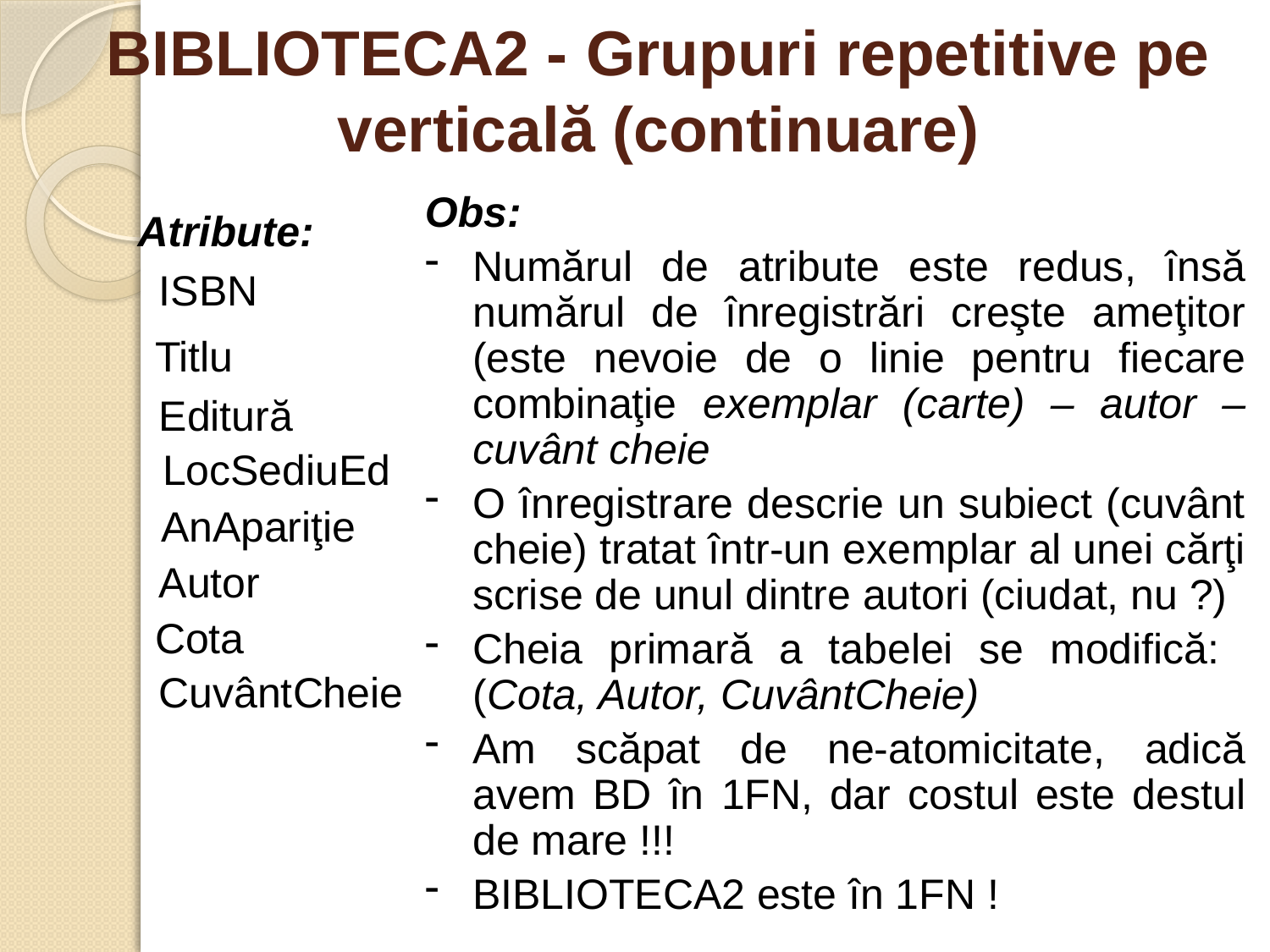

# BIBLIOTECA2 - Grupuri repetitive pe verticală (continuare)
Obs:
Numărul de atribute este redus, însă numărul de înregistrări creşte ameţitor (este nevoie de o linie pentru fiecare combinaţie exemplar (carte) – autor – cuvânt cheie
O înregistrare descrie un subiect (cuvânt cheie) tratat într-un exemplar al unei cărţi scrise de unul dintre autori (ciudat, nu ?)
Cheia primară a tabelei se modifică:  (Cota, Autor, CuvântCheie)
Am scăpat de ne-atomicitate, adică avem BD în 1FN, dar costul este destul de mare !!!
BIBLIOTECA2 este în 1FN !
Atribute:
ISBN
Titlu
Editură
LocSediuEd
AnApariţie
Autor
Cota

CuvântCheie